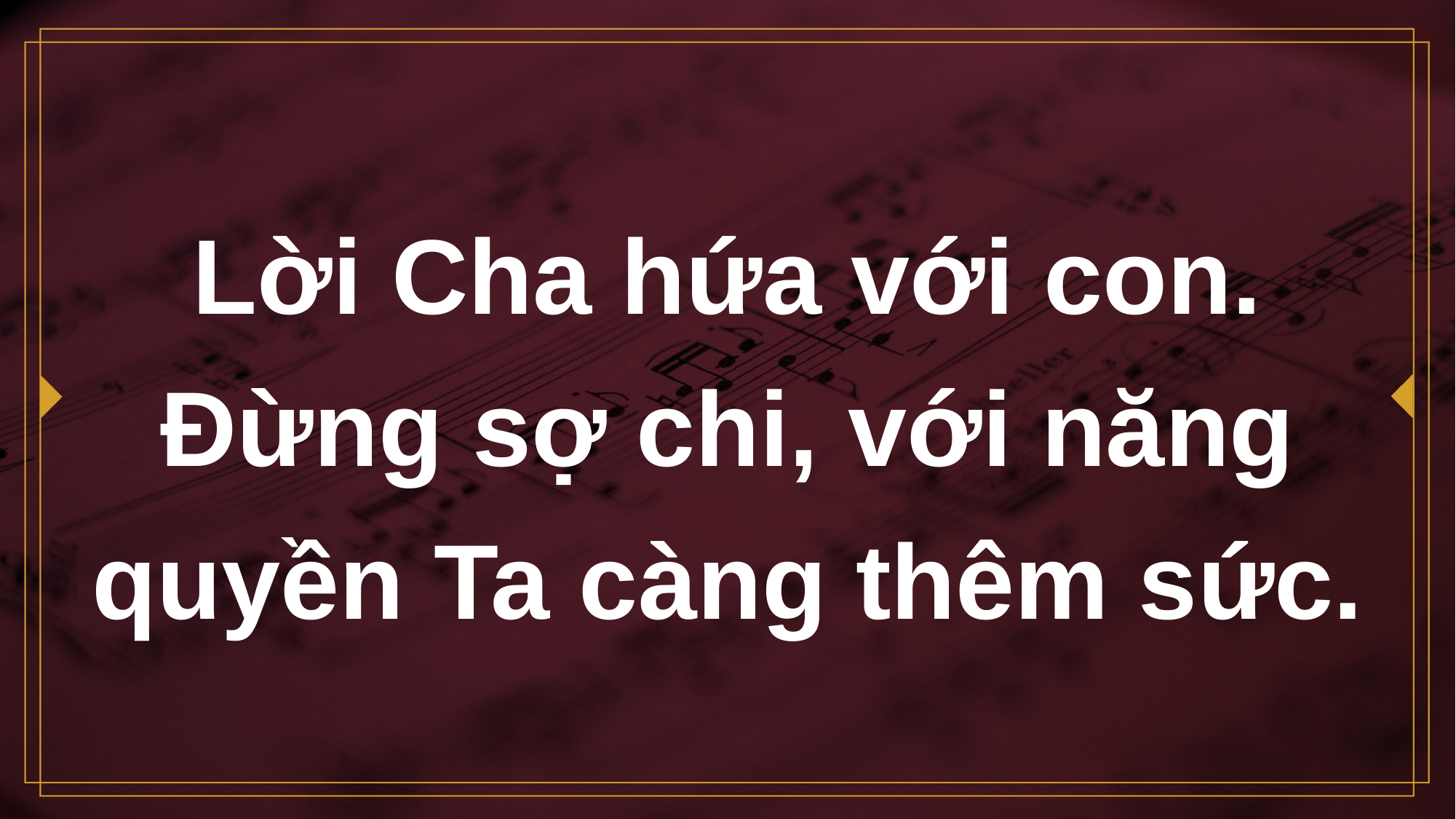

# Lời Cha hứa với con. Đừng sợ chi, với năng quyền Ta càng thêm sức.